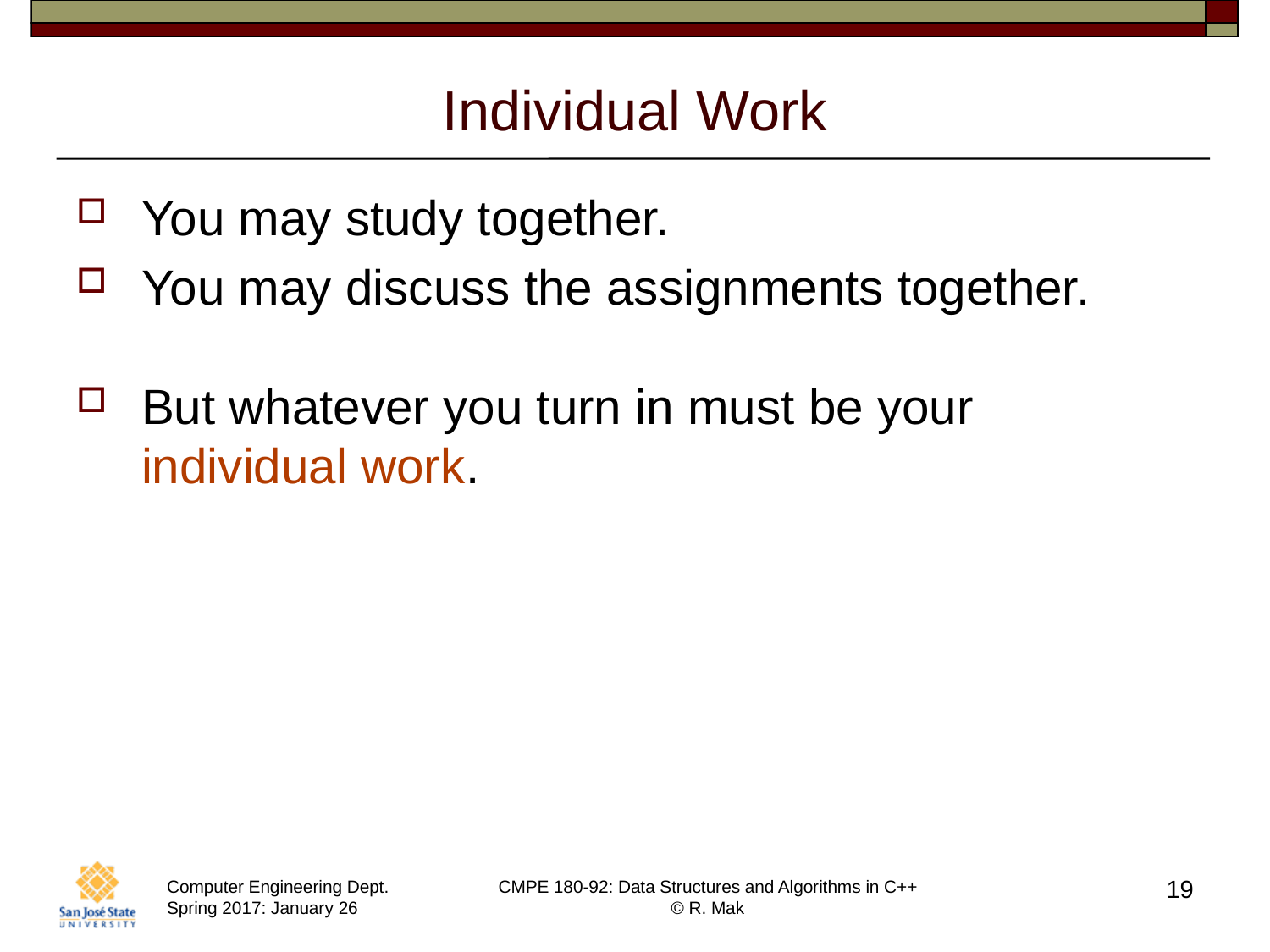

# Individual Work
You may study together.
You may discuss the assignments together.

But whatever you turn in must be your individual work.
19